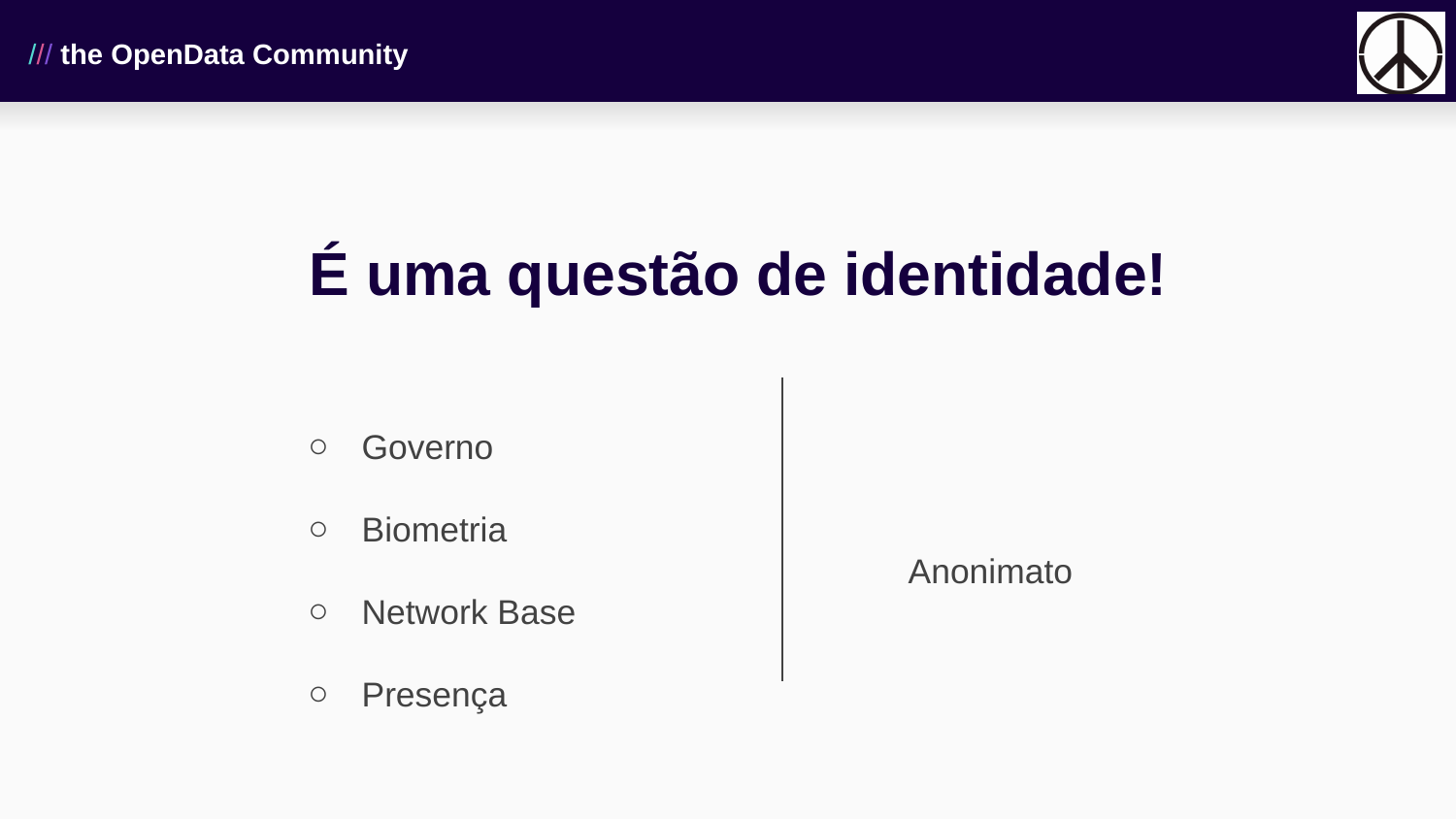

É uma questão de identidade!
Governo
Biometria
Network Base
Presença
Anonimato